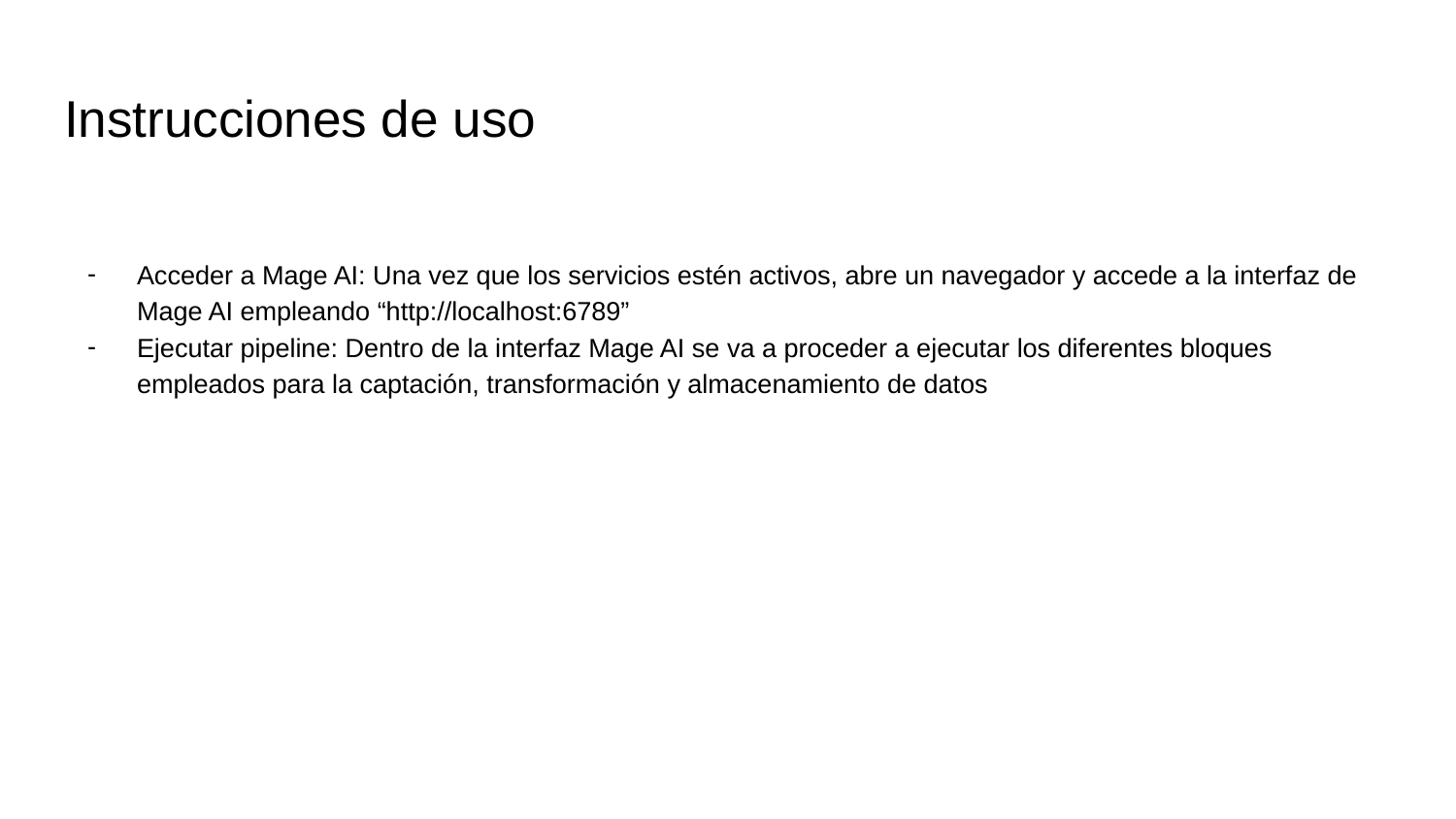

# Instrucciones de uso

Acceder a Mage AI: Una vez que los servicios estén activos, abre un navegador y accede a la interfaz de Mage AI empleando “http://localhost:6789”
Ejecutar pipeline: Dentro de la interfaz Mage AI se va a proceder a ejecutar los diferentes bloques empleados para la captación, transformación y almacenamiento de datos